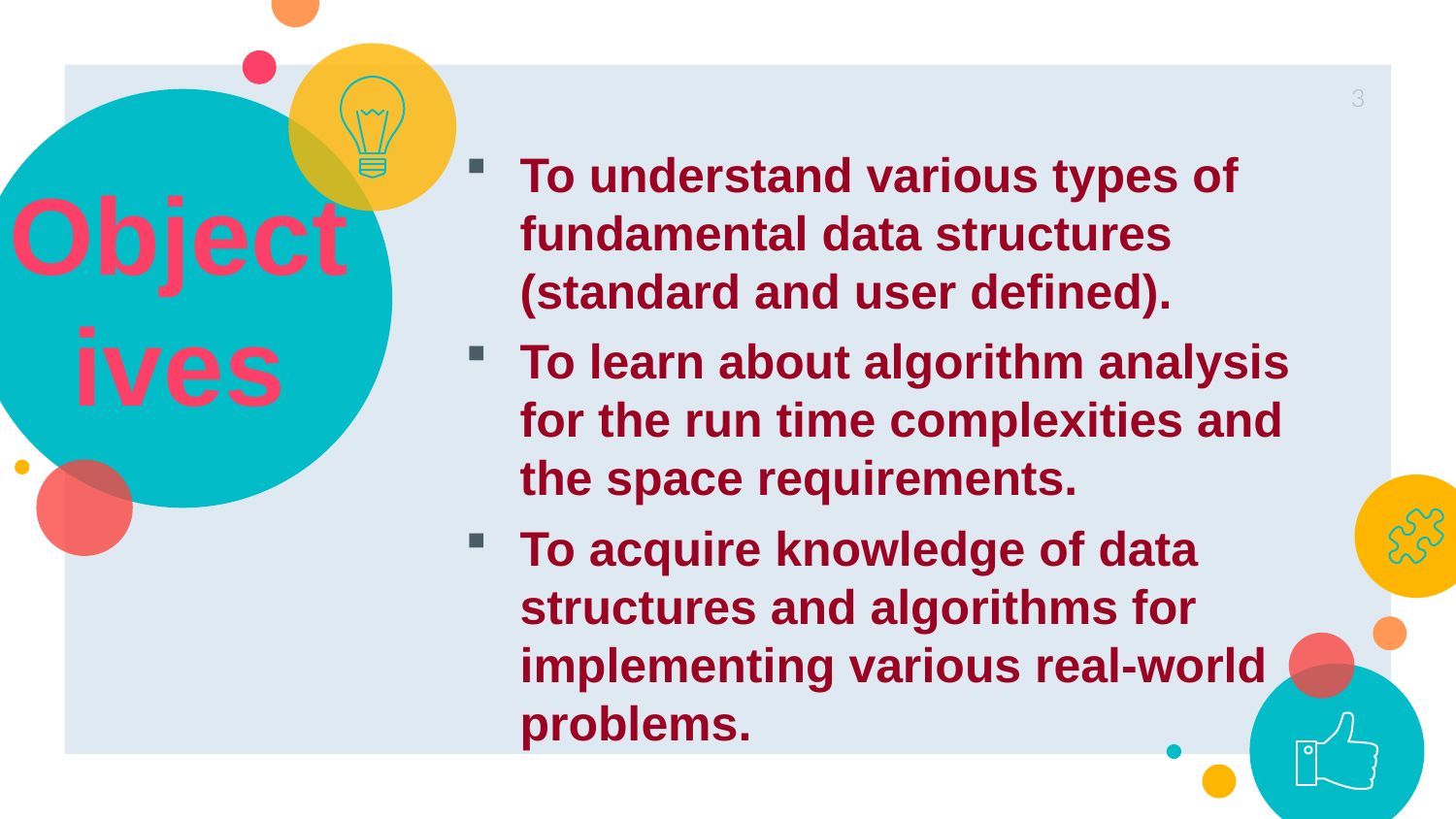

3
# Objectives
To understand various types of fundamental data structures (standard and user defined).
To learn about algorithm analysis for the run time complexities and the space requirements.
To acquire knowledge of data structures and algorithms for implementing various real-world problems.